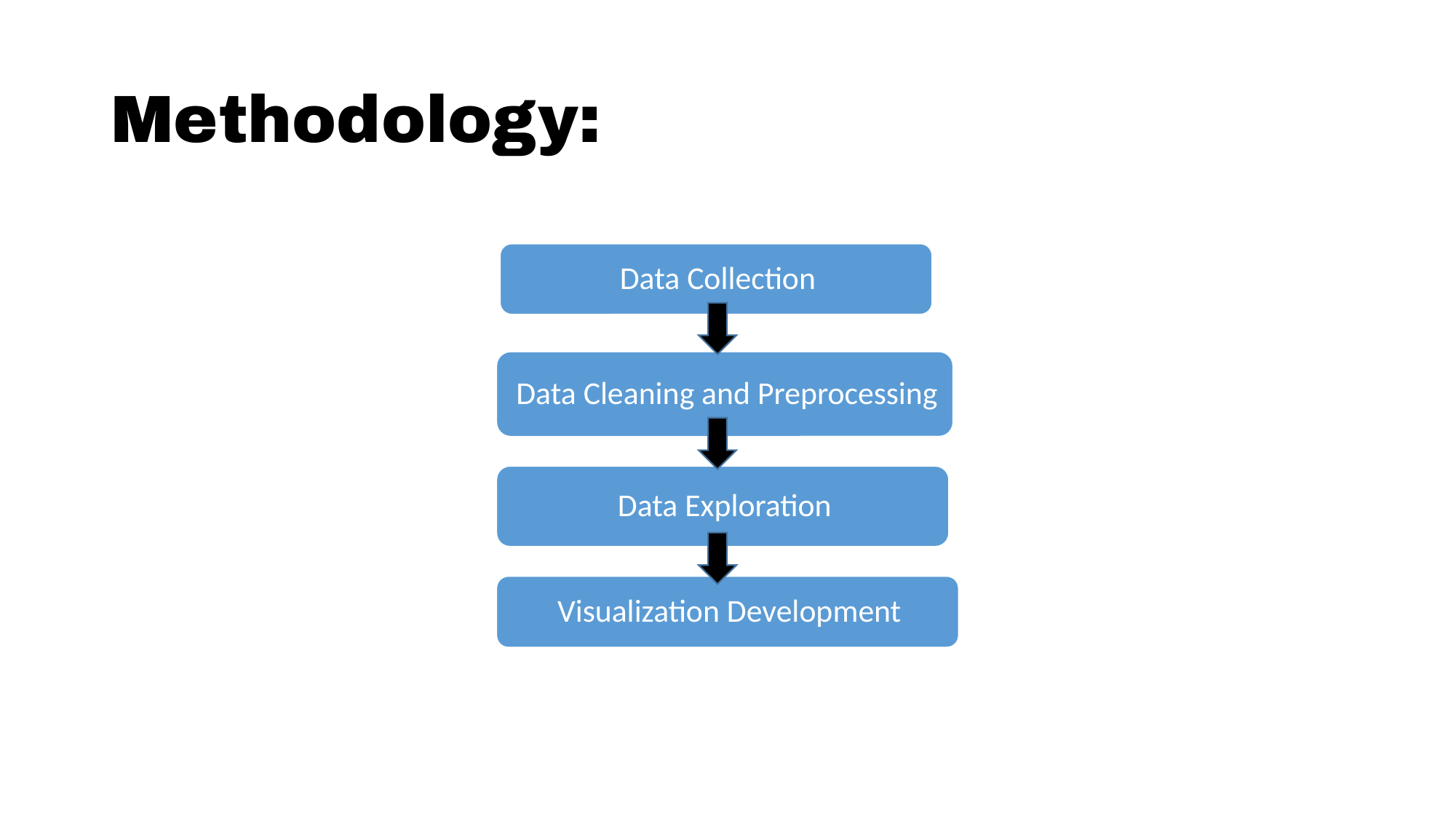

# Methodology:
Data Collection
Data Cleaning and Preprocessing
Data Exploration
Visualization Development